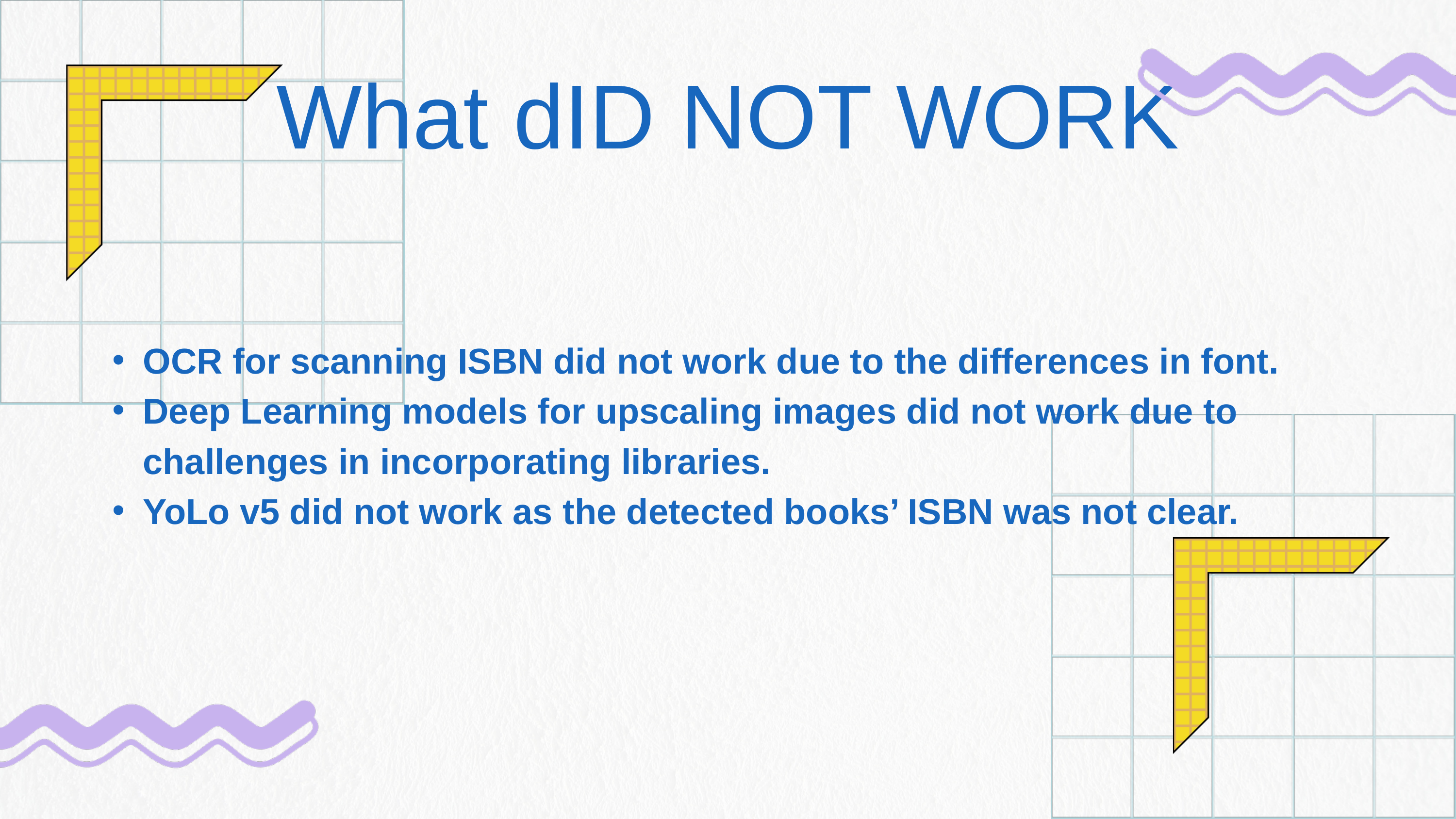

What dID NOT WORK
OCR for scanning ISBN did not work due to the differences in font.
Deep Learning models for upscaling images did not work due to challenges in incorporating libraries.
YoLo v5 did not work as the detected books’ ISBN was not clear.